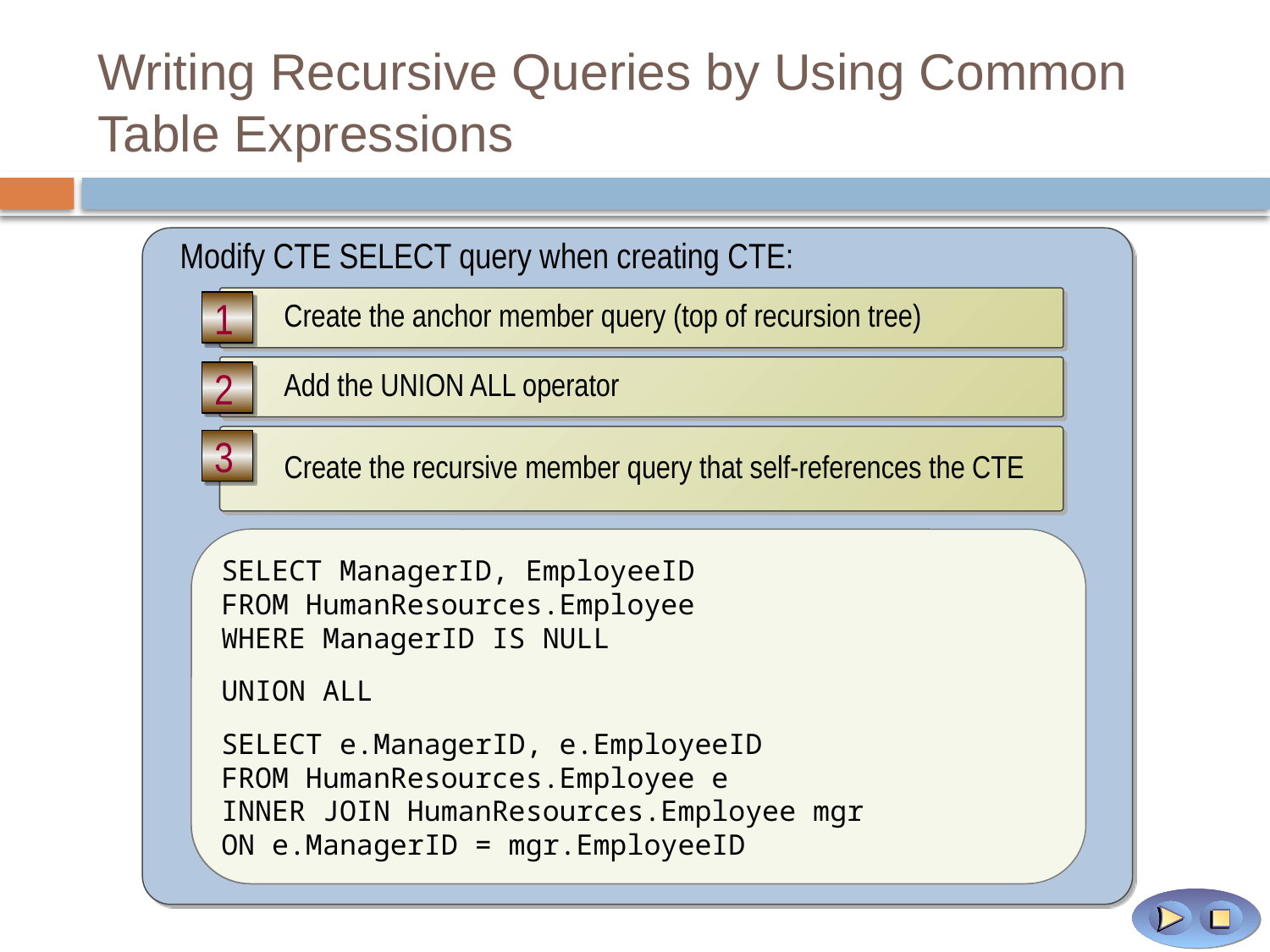

# Writing Recursive Queries by Using Common Table Expressions
Modify CTE SELECT query when creating CTE:

Create the anchor member query (top of recursion tree)
1
SELECT ManagerID, EmployeeID
FROM HumanResources.Employee
WHERE ManagerID IS NULL

Add the UNION ALL operator
2
SELECT ManagerID, EmployeeID
FROM HumanResources.Employee
WHERE ManagerID IS NULL

UNION ALL
Create the recursive member query that self-references the CTE
3
SELECT ManagerID, EmployeeID
FROM HumanResources.Employee
WHERE ManagerID IS NULL

UNION ALL

SELECT e.ManagerID, e.EmployeeID
FROM HumanResources.Employee e
INNER JOIN HumanResources.Employee mgr
ON e.ManagerID = mgr.EmployeeID